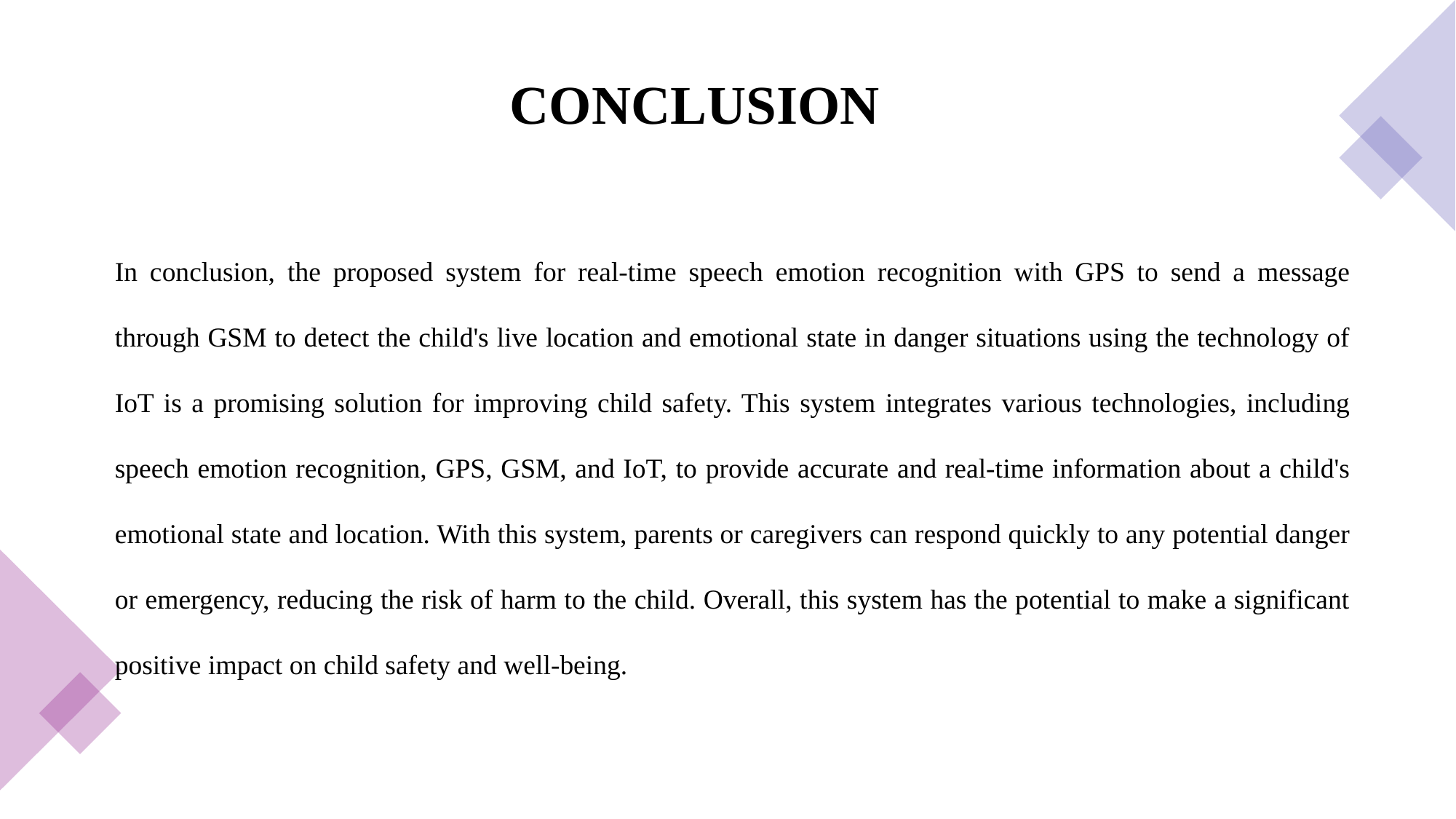

# CONCLUSION
In conclusion, the proposed system for real-time speech emotion recognition with GPS to send a message through GSM to detect the child's live location and emotional state in danger situations using the technology of IoT is a promising solution for improving child safety. This system integrates various technologies, including speech emotion recognition, GPS, GSM, and IoT, to provide accurate and real-time information about a child's emotional state and location. With this system, parents or caregivers can respond quickly to any potential danger or emergency, reducing the risk of harm to the child. Overall, this system has the potential to make a significant positive impact on child safety and well-being.